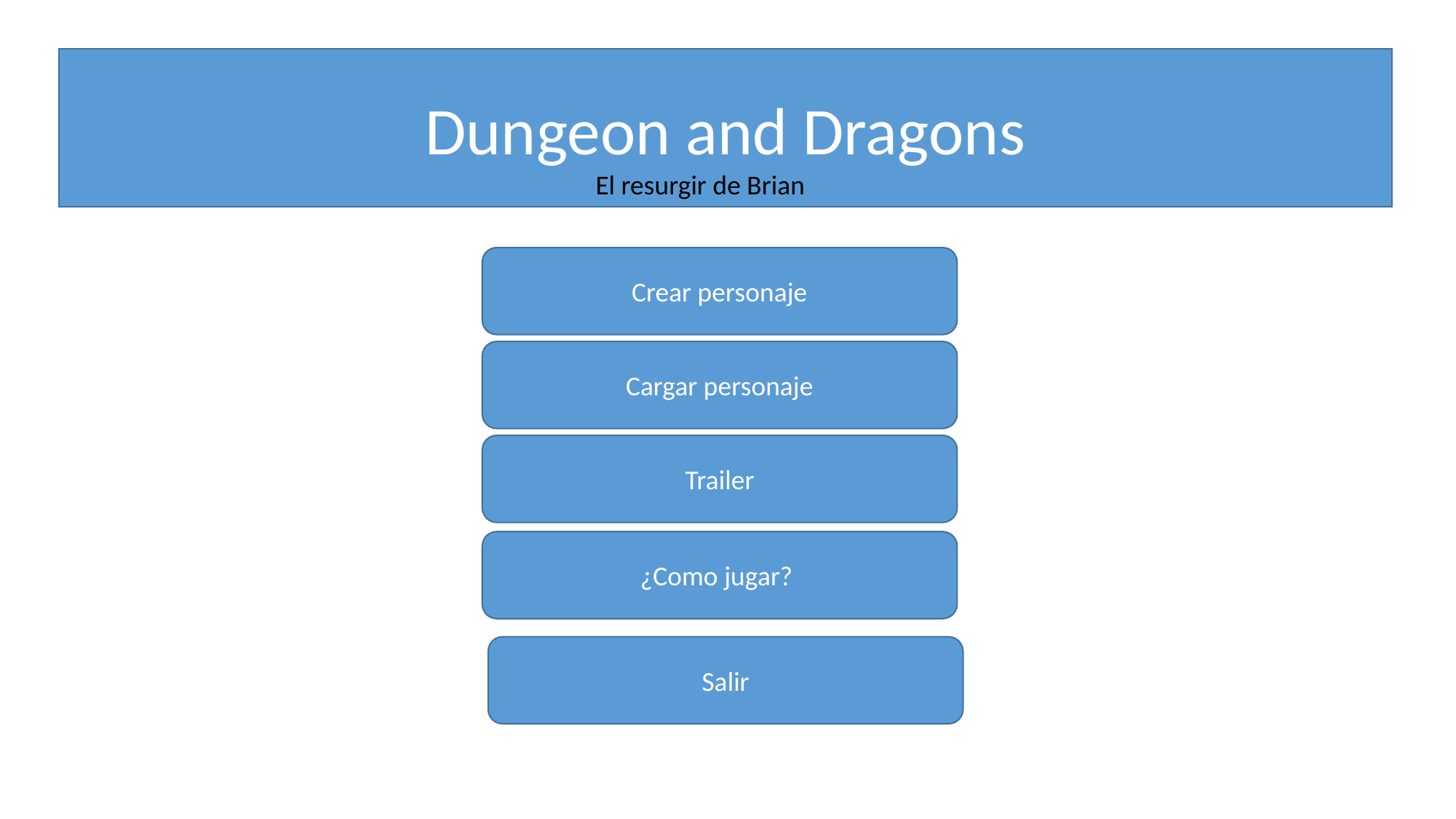

Dungeon and Dragons
El resurgir de Brian
Crear personaje
Cargar personaje
Trailer
¿Como jugar?
Salir